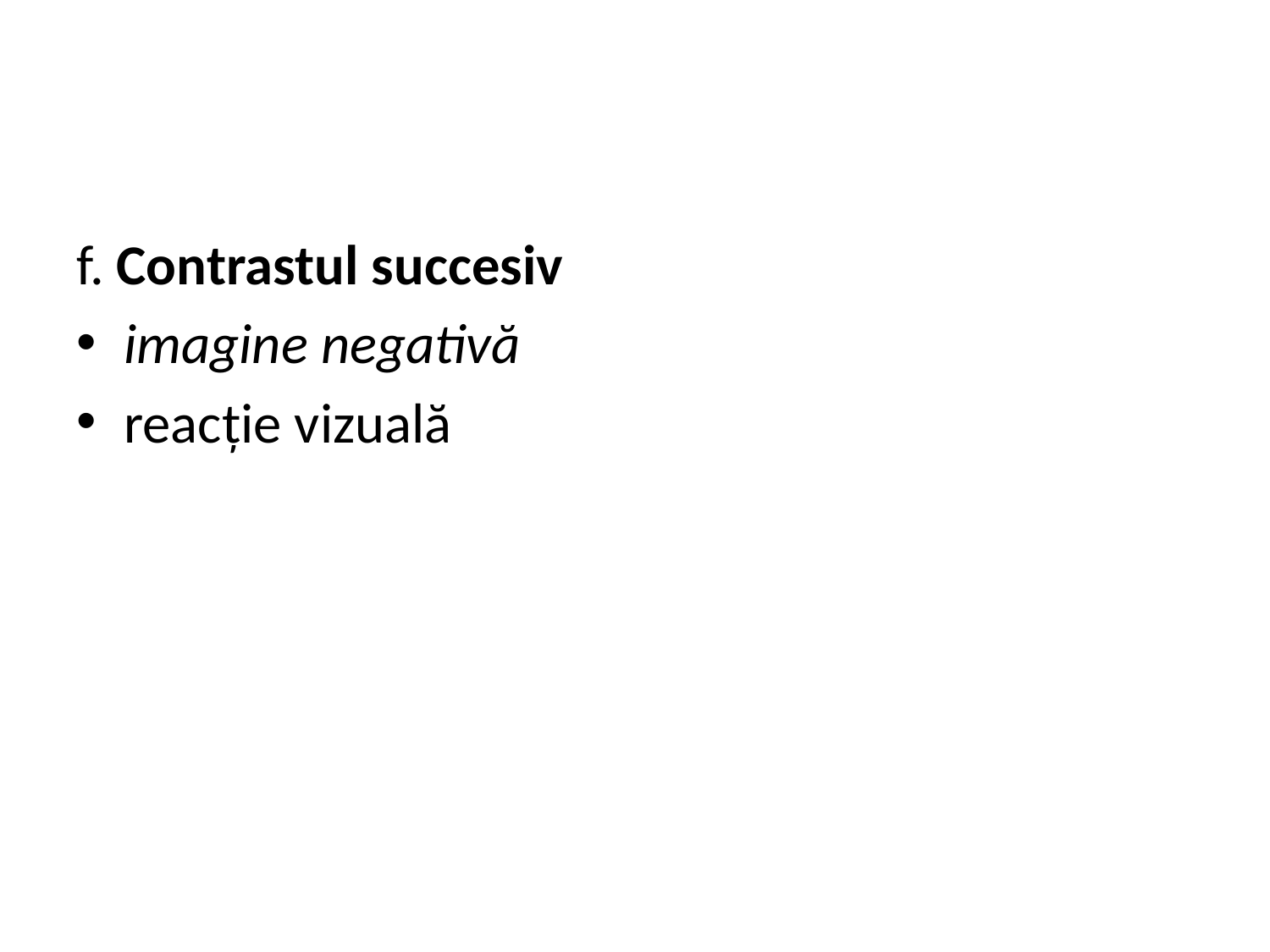

#
f. Contrastul succesiv
imagine negativă
reacție vizuală